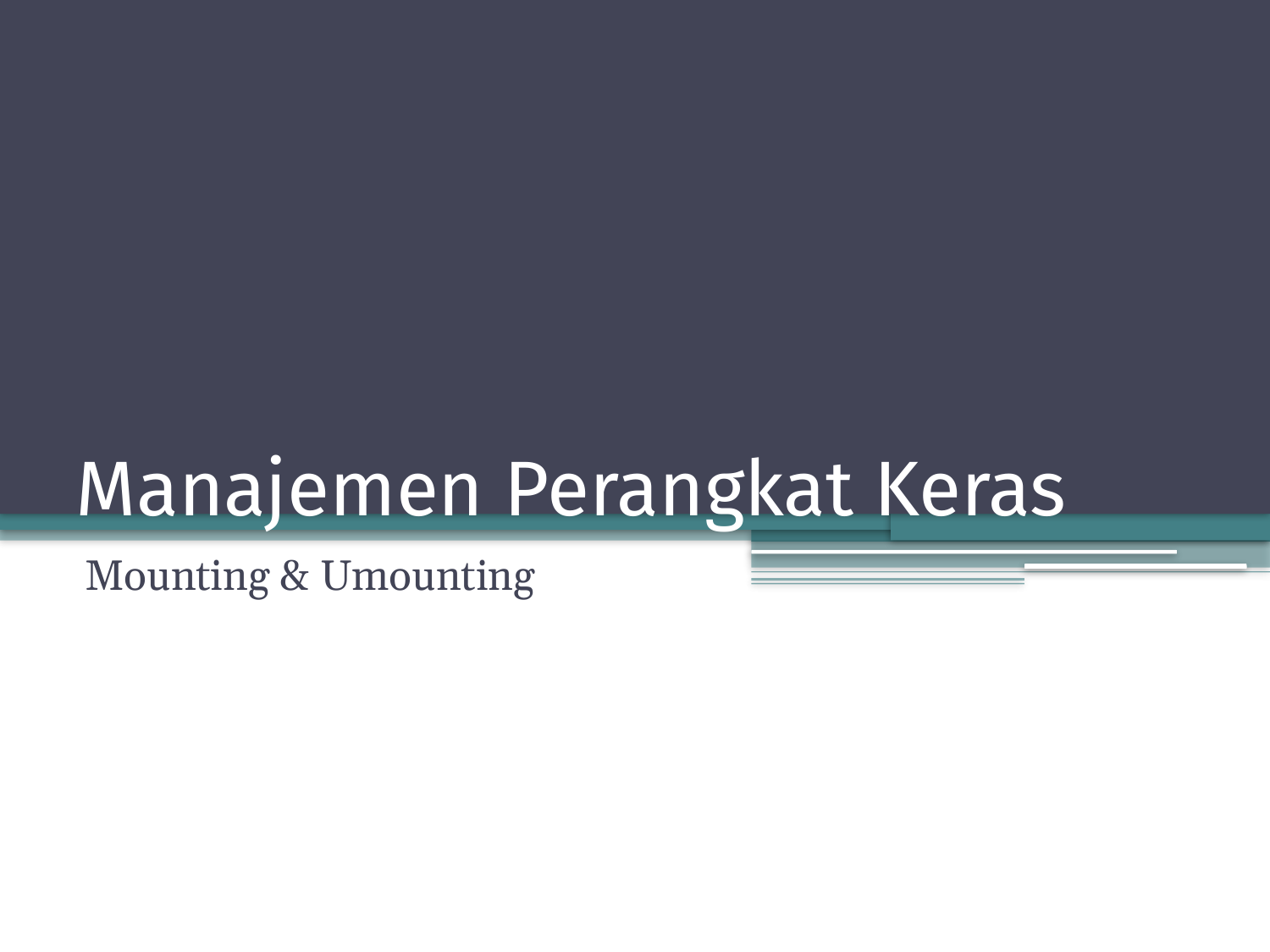

# Manajemen Perangkat Keras
Mounting & Umounting